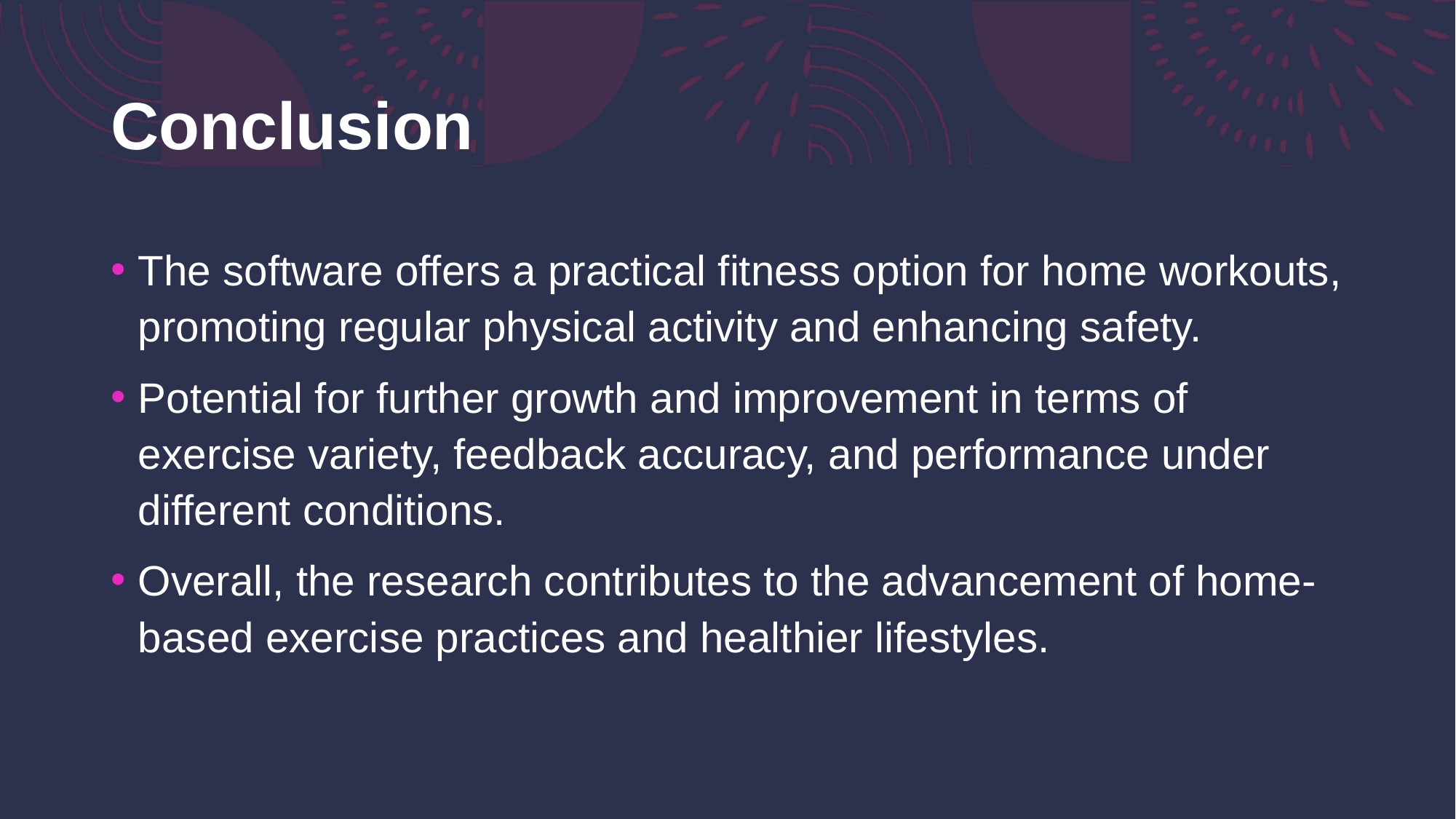

# Conclusion
The software offers a practical fitness option for home workouts, promoting regular physical activity and enhancing safety.
Potential for further growth and improvement in terms of exercise variety, feedback accuracy, and performance under different conditions.
Overall, the research contributes to the advancement of home-based exercise practices and healthier lifestyles.